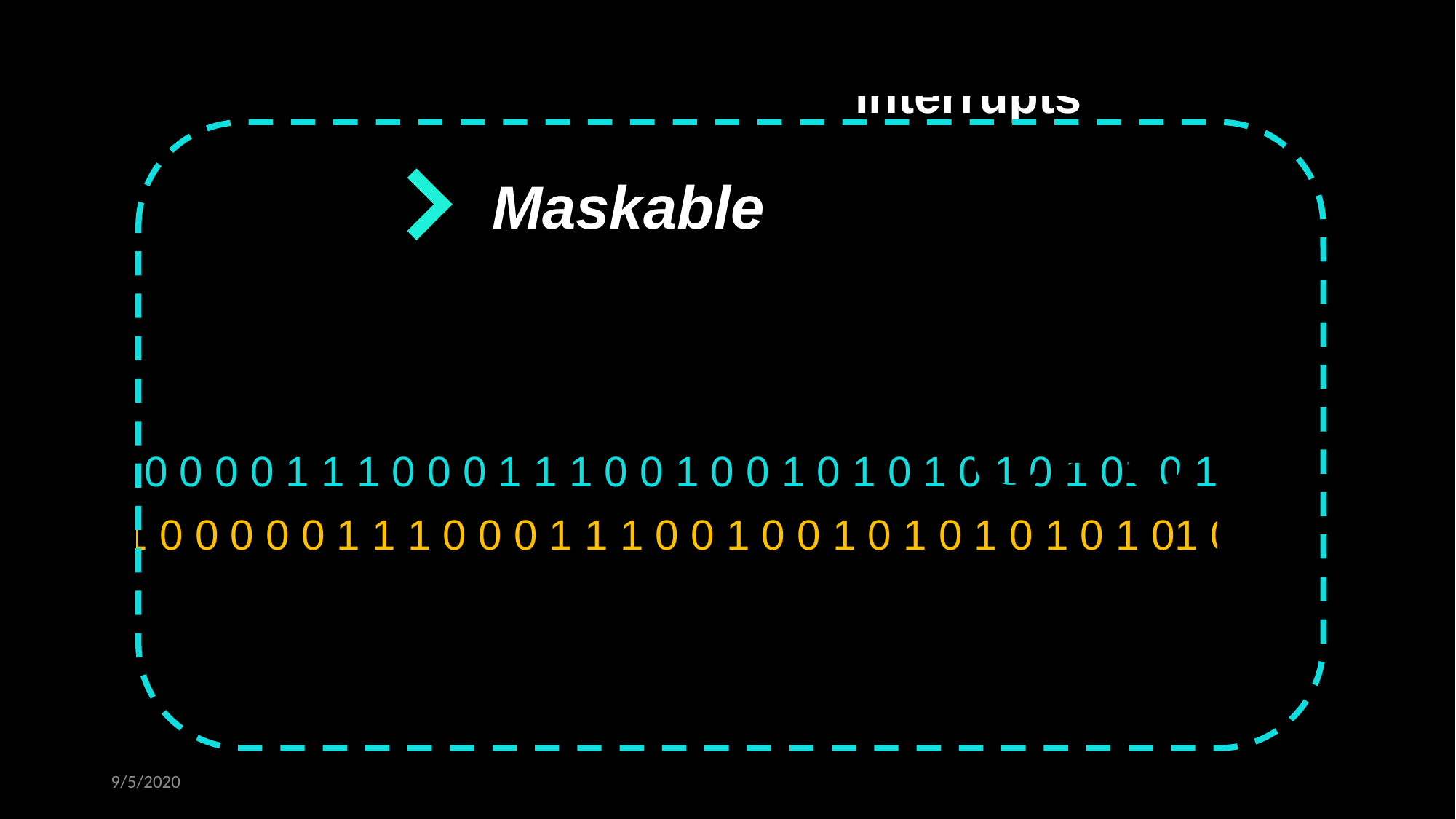

Classifications of 8086 Interrupts

Maskable

CPU
1 1 0 0 0  1 0 1 0 0 1 0 1 1 1 1 0 0 0 1 0 1 0 1 0 1 0 0 0 0 0 1 1 1 0 0 0 1 1 1 0 0 1 0 0 1 0 1 0 1 0 1 0 1 01 0 1 1 1 1 0 0 0 0 1 01 0
1 1 0 0 0  1 0 1 0 0 1 0 1 1 1 1 0 0 0 1 0 1 0 1 0 1 0 0 0 0 0 1 1 1 0 0 0 1 1 1 0 0 1 0 0 1 0 1 0 1 0 1 0 1 01 0 1 1 1 1 0 0 0 0 1 01 0
9/5/2020
7